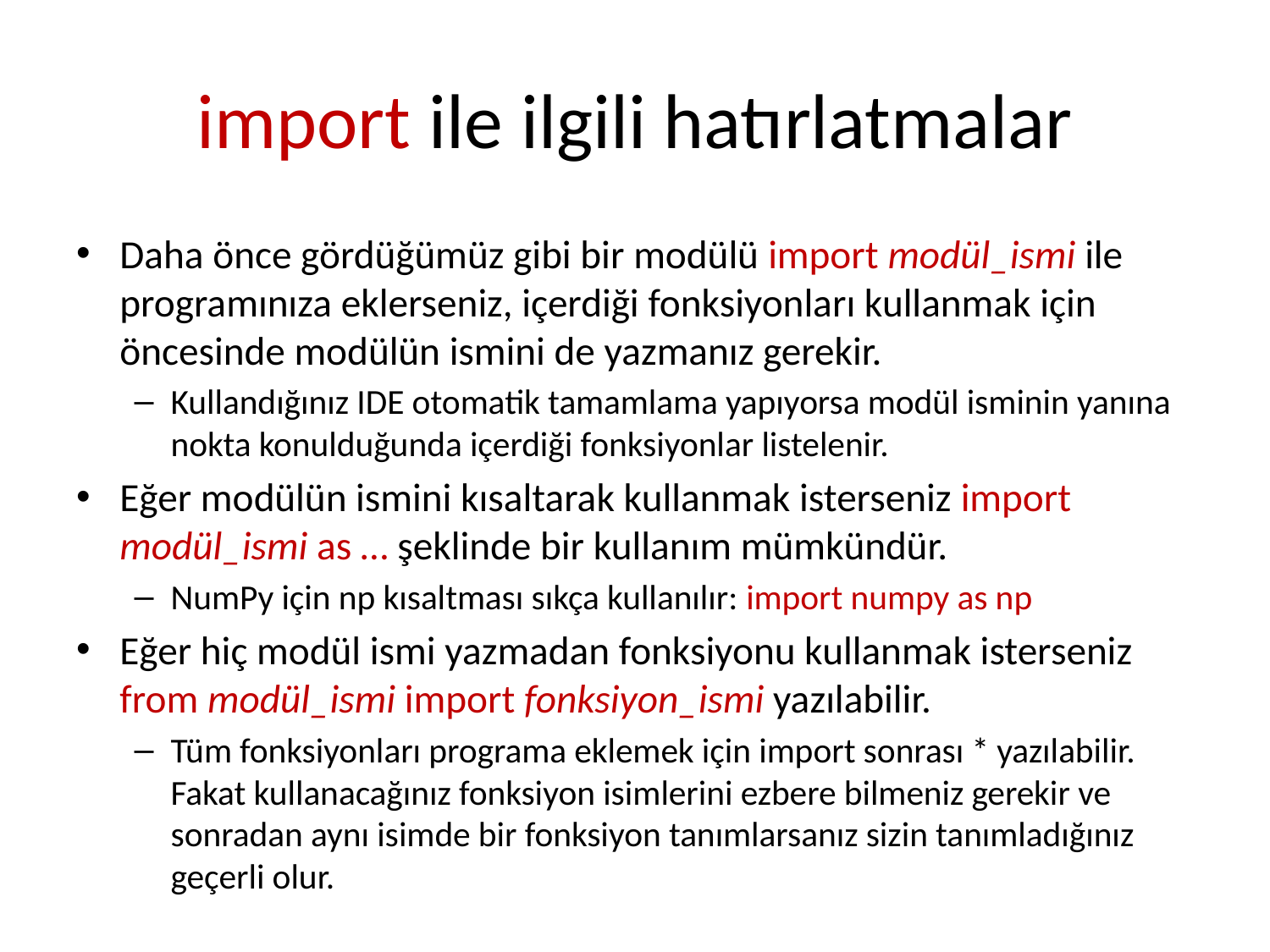

# import ile ilgili hatırlatmalar
Daha önce gördüğümüz gibi bir modülü import modül_ismi ile programınıza eklerseniz, içerdiği fonksiyonları kullanmak için öncesinde modülün ismini de yazmanız gerekir.
Kullandığınız IDE otomatik tamamlama yapıyorsa modül isminin yanına nokta konulduğunda içerdiği fonksiyonlar listelenir.
Eğer modülün ismini kısaltarak kullanmak isterseniz import modül_ismi as … şeklinde bir kullanım mümkündür.
NumPy için np kısaltması sıkça kullanılır: import numpy as np
Eğer hiç modül ismi yazmadan fonksiyonu kullanmak isterseniz from modül_ismi import fonksiyon_ismi yazılabilir.
Tüm fonksiyonları programa eklemek için import sonrası * yazılabilir. Fakat kullanacağınız fonksiyon isimlerini ezbere bilmeniz gerekir ve sonradan aynı isimde bir fonksiyon tanımlarsanız sizin tanımladığınız geçerli olur.